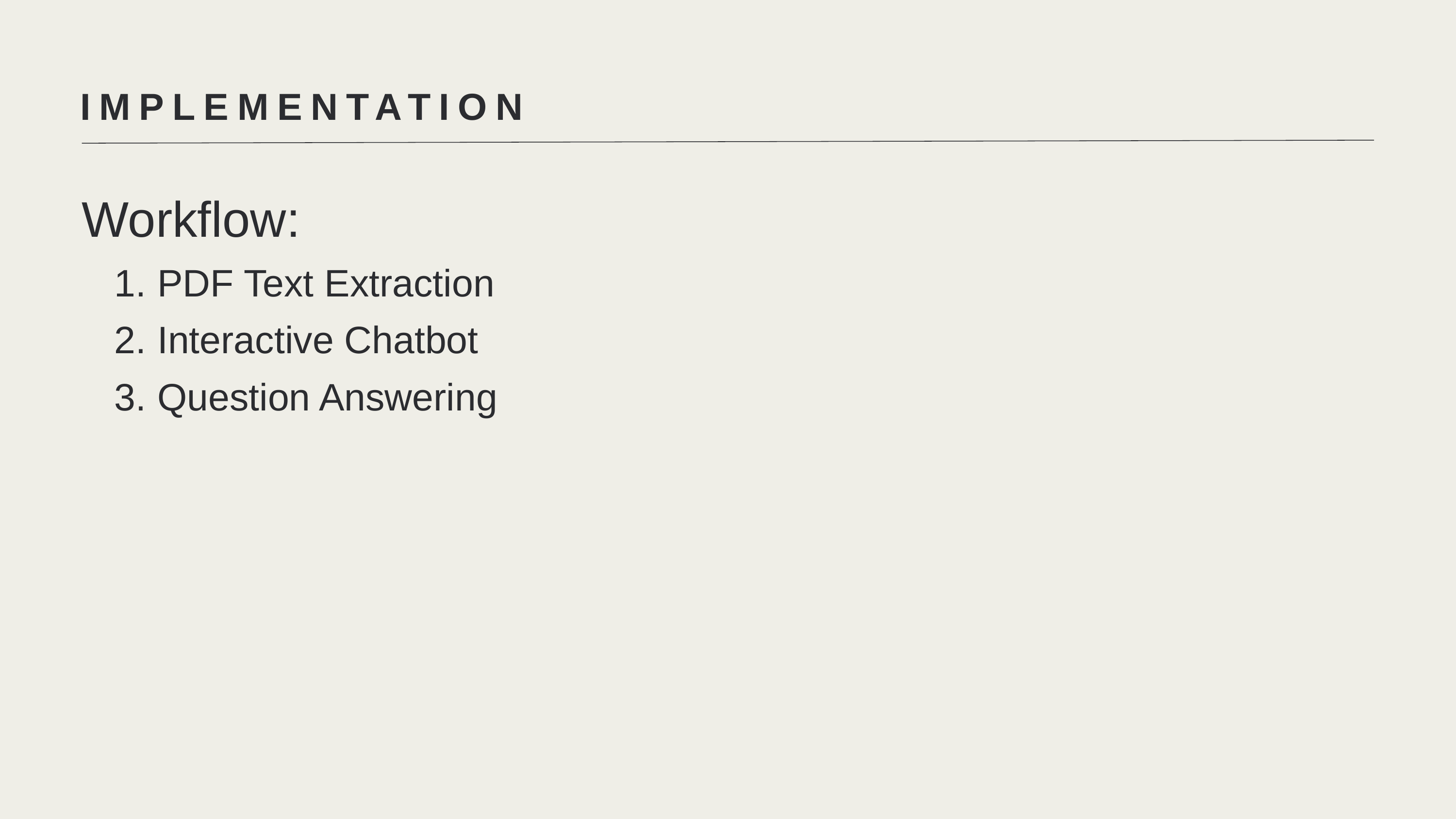

IMPLEMENTATION

Workflow:
 PDF Text Extraction
 Interactive Chatbot
 Question Answering